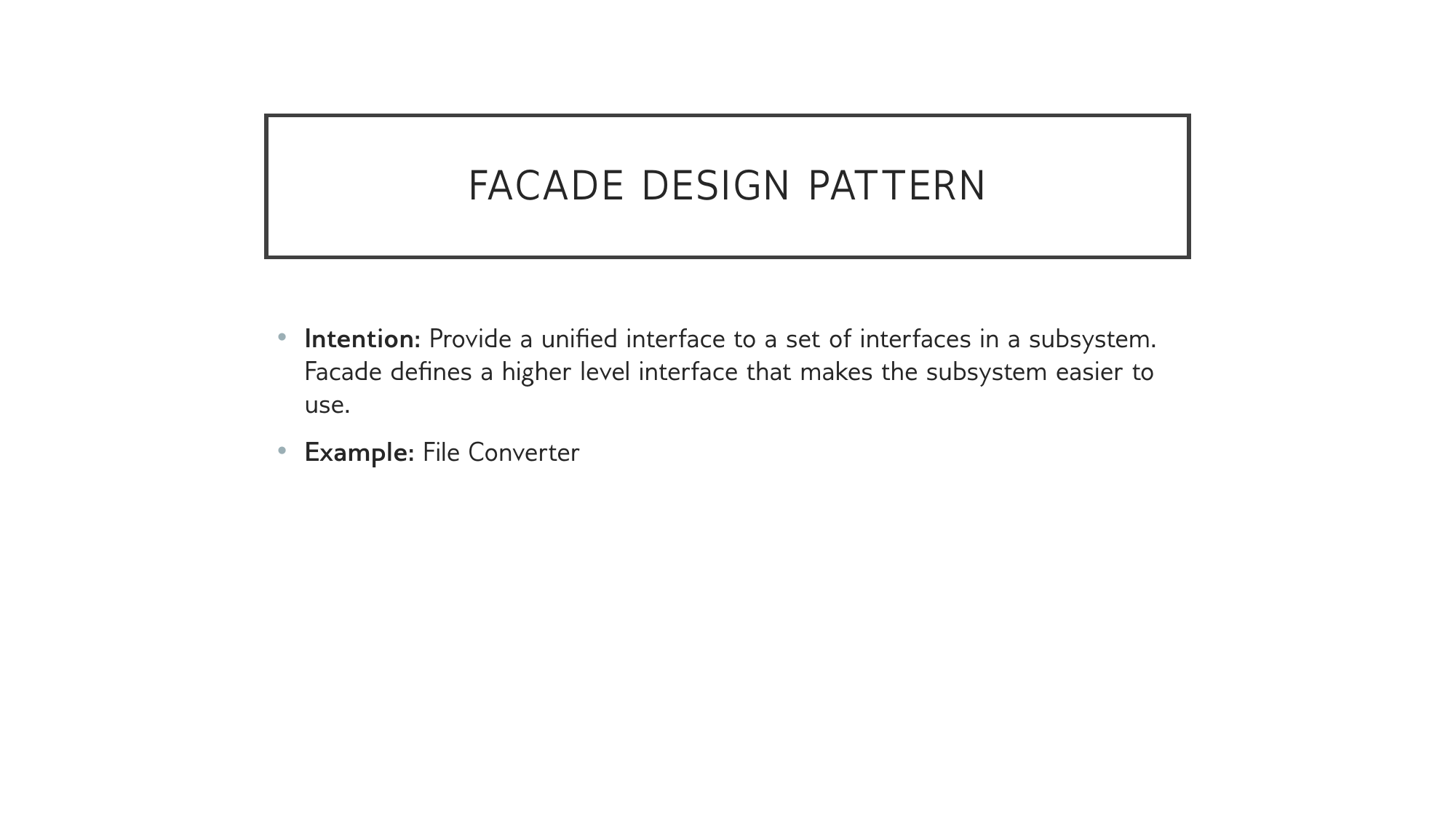

# Facade Design Pattern
Intention: Provide a unified interface to a set of interfaces in a subsystem. Facade defines a higher level interface that makes the subsystem easier to use.
Example: File Converter